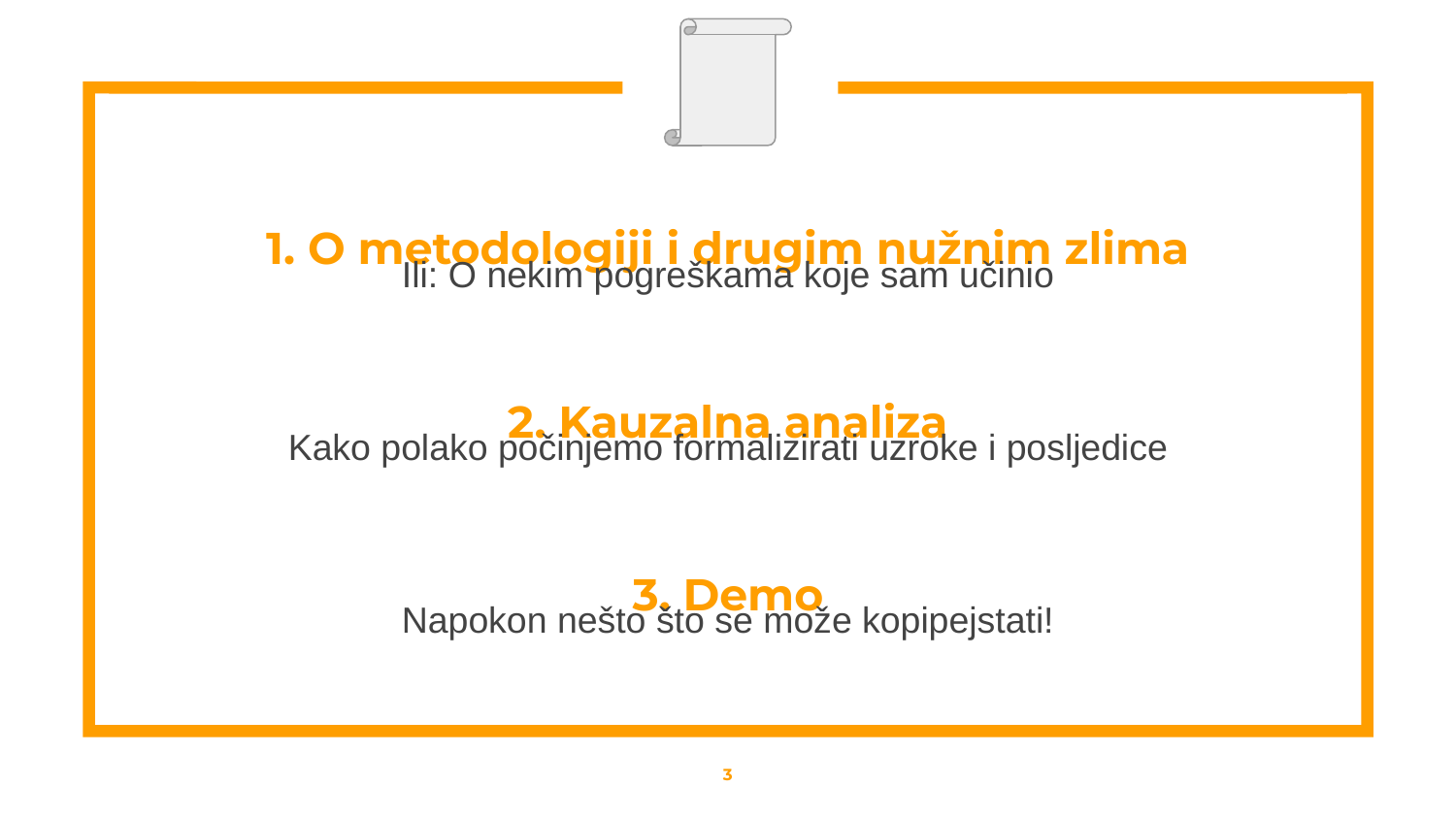

1. O metodologiji i drugim nužnim zlima
Ili: O nekim pogreškama koje sam učinio
2. Kauzalna analiza
Kako polako počinjemo formalizirati uzroke i posljedice
3. Demo
Napokon nešto što se može kopipejstati!
3